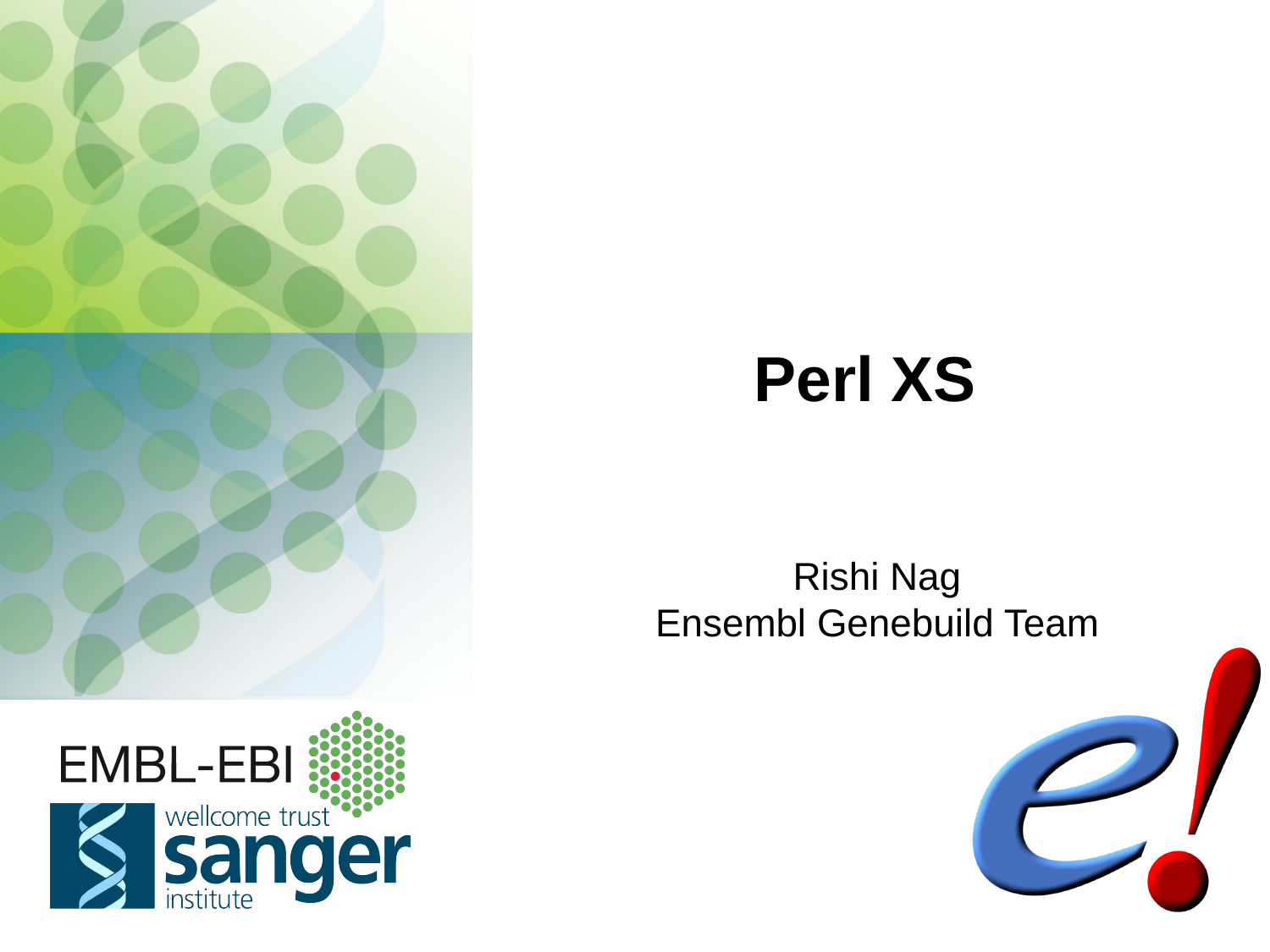

Perl XS
Rishi Nag
Ensembl Genebuild Team